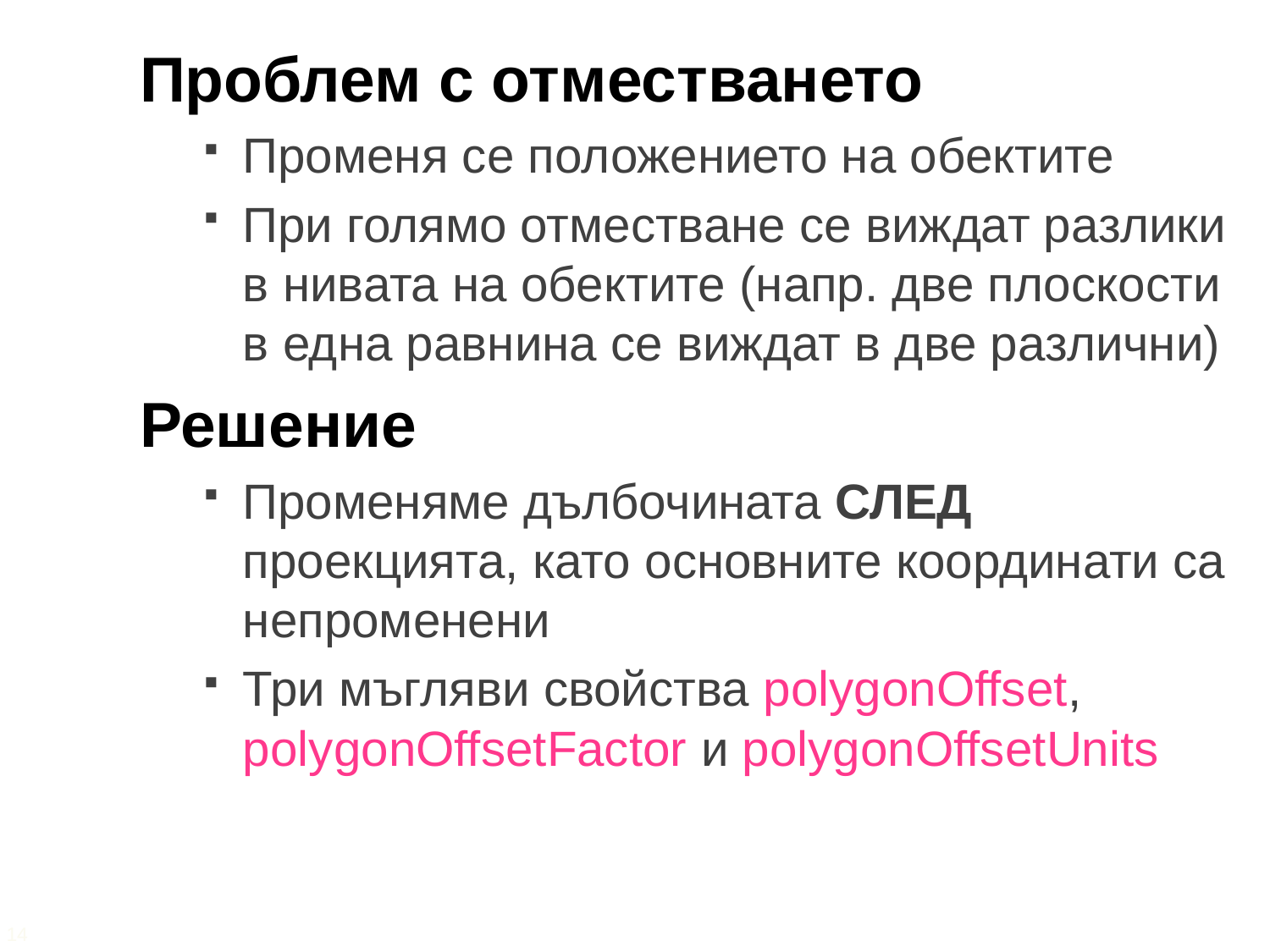

Проблем с отместването
Променя се положението на обектите
При голямо отместване се виждат разлики в нивата на обектите (напр. две плоскости в една равнина се виждат в две различни)
Решение
Променяме дълбочината СЛЕД проекцията, като основните координати са непроменени
Три мъгляви свойства polygonOffset, polygonOffsetFactor и polygonOffsetUnits